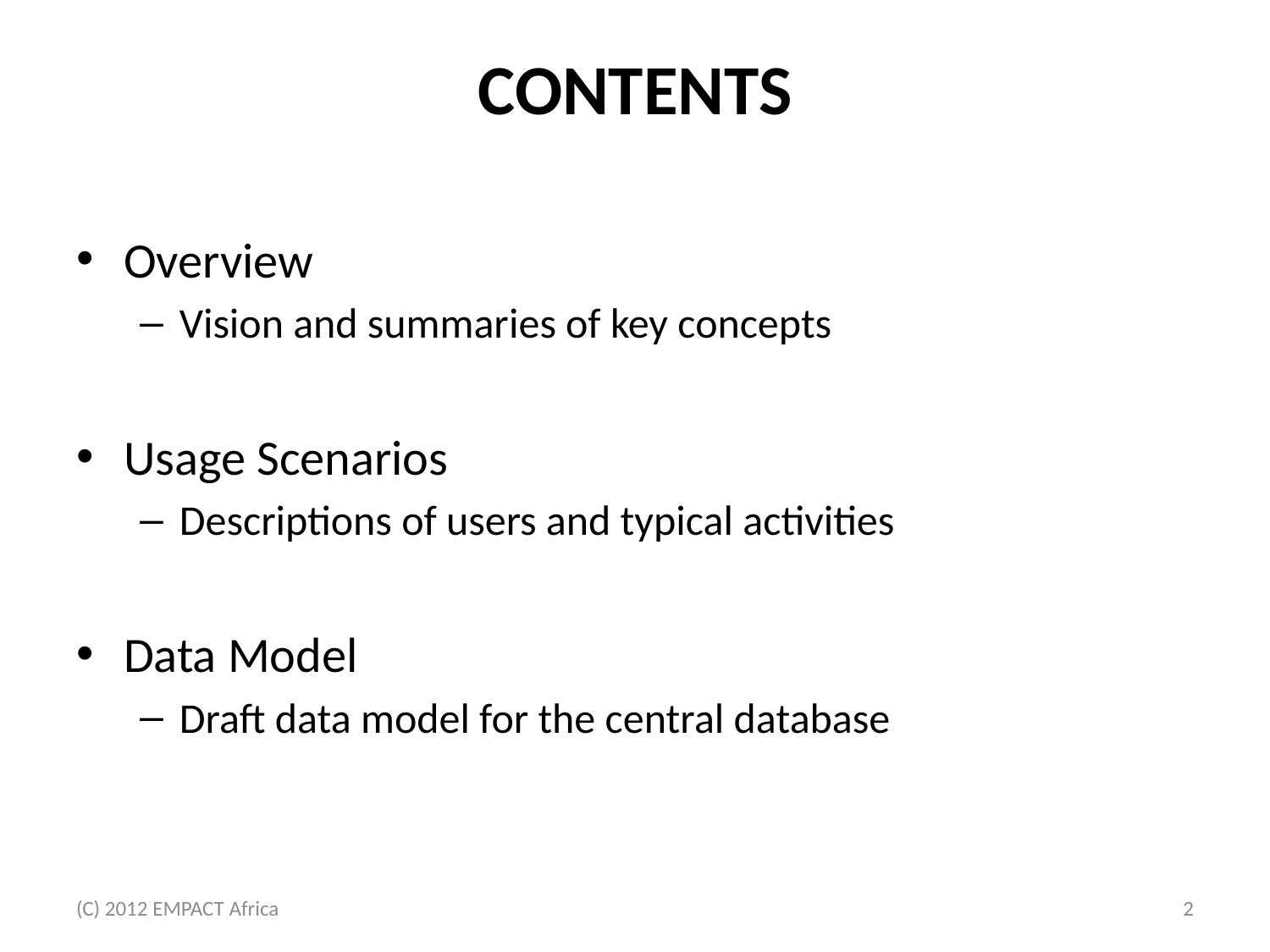

# Contents
Overview
Vision and summaries of key concepts

Usage Scenarios
Descriptions of users and typical activities

Data Model
Draft data model for the central database
(C) 2012 EMPACT Africa
2